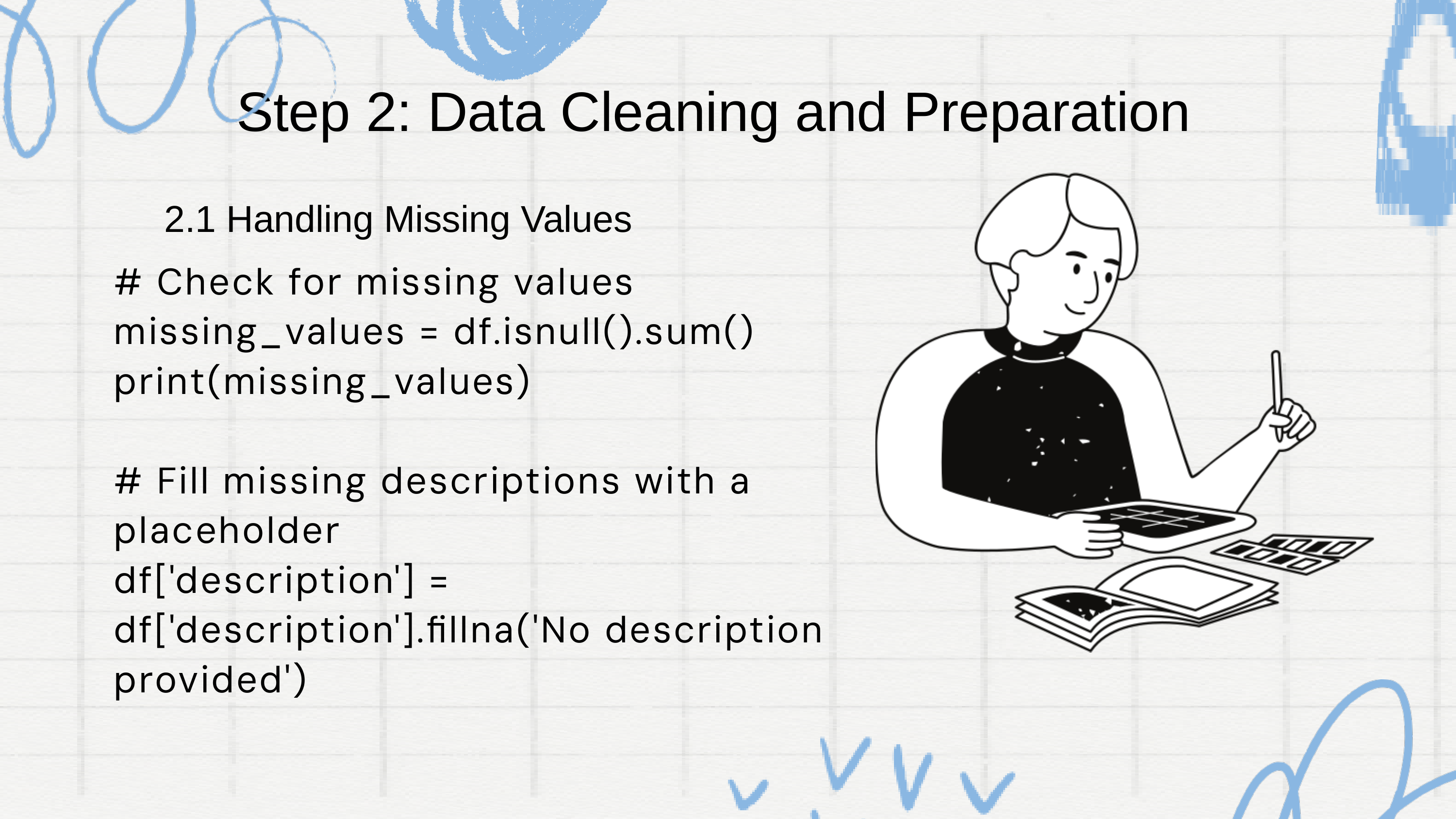

Step 2: Data Cleaning and Preparation

2.1 Handling Missing Values
# Check for missing values
missing_values = df.isnull().sum()
print(missing_values)

# Fill missing descriptions with a placeholder
df['description'] = df['description'].fillna('No description provided')